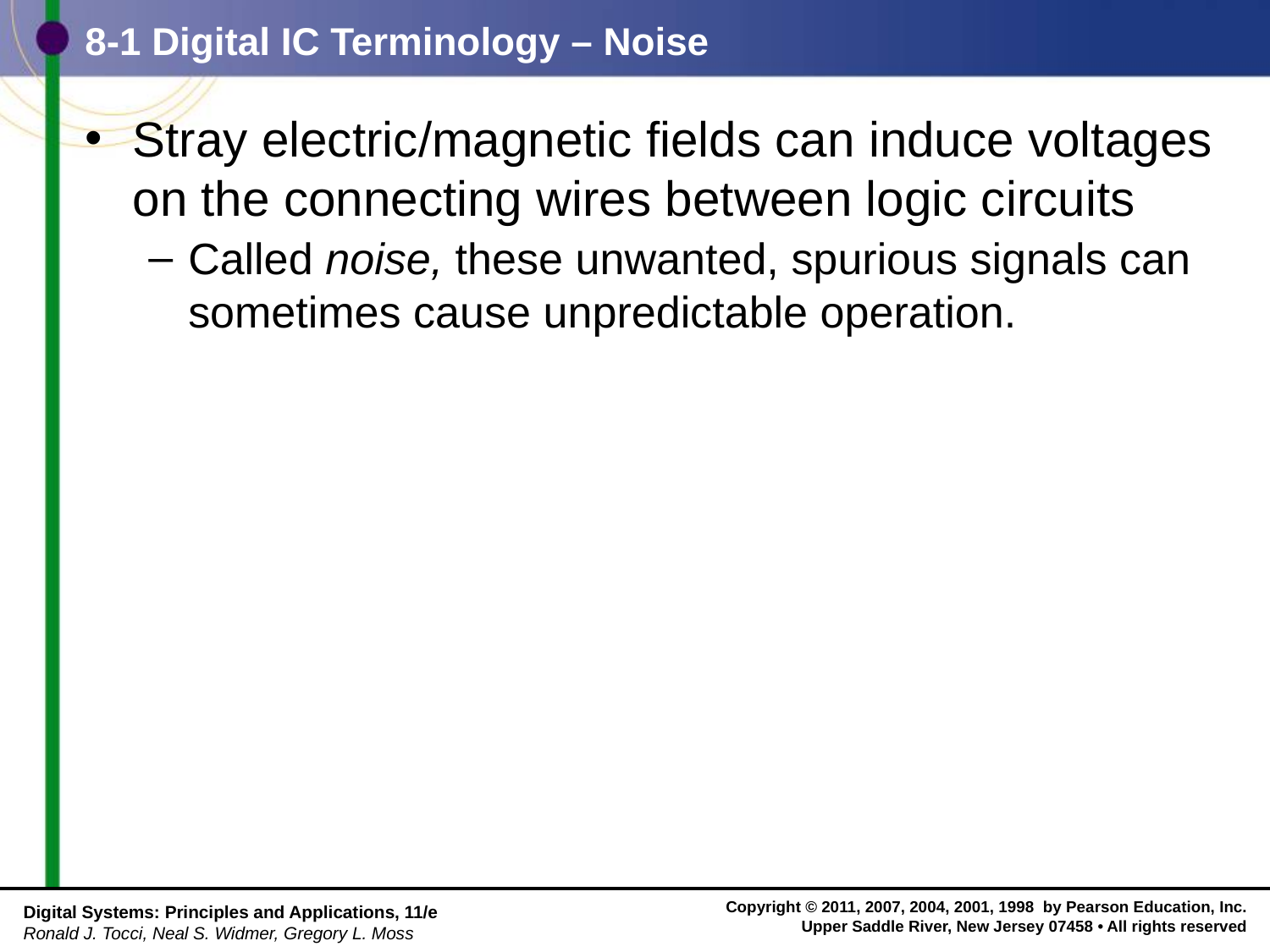

# 8-1 Digital IC Terminology – Noise
Stray electric/magnetic fields can induce voltages on the connecting wires between logic circuits
Called noise, these unwanted, spurious signals can sometimes cause unpredictable operation.
Digital Systems: Principles and Applications, 11/e
Ronald J. Tocci, Neal S. Widmer, Gregory L. Moss